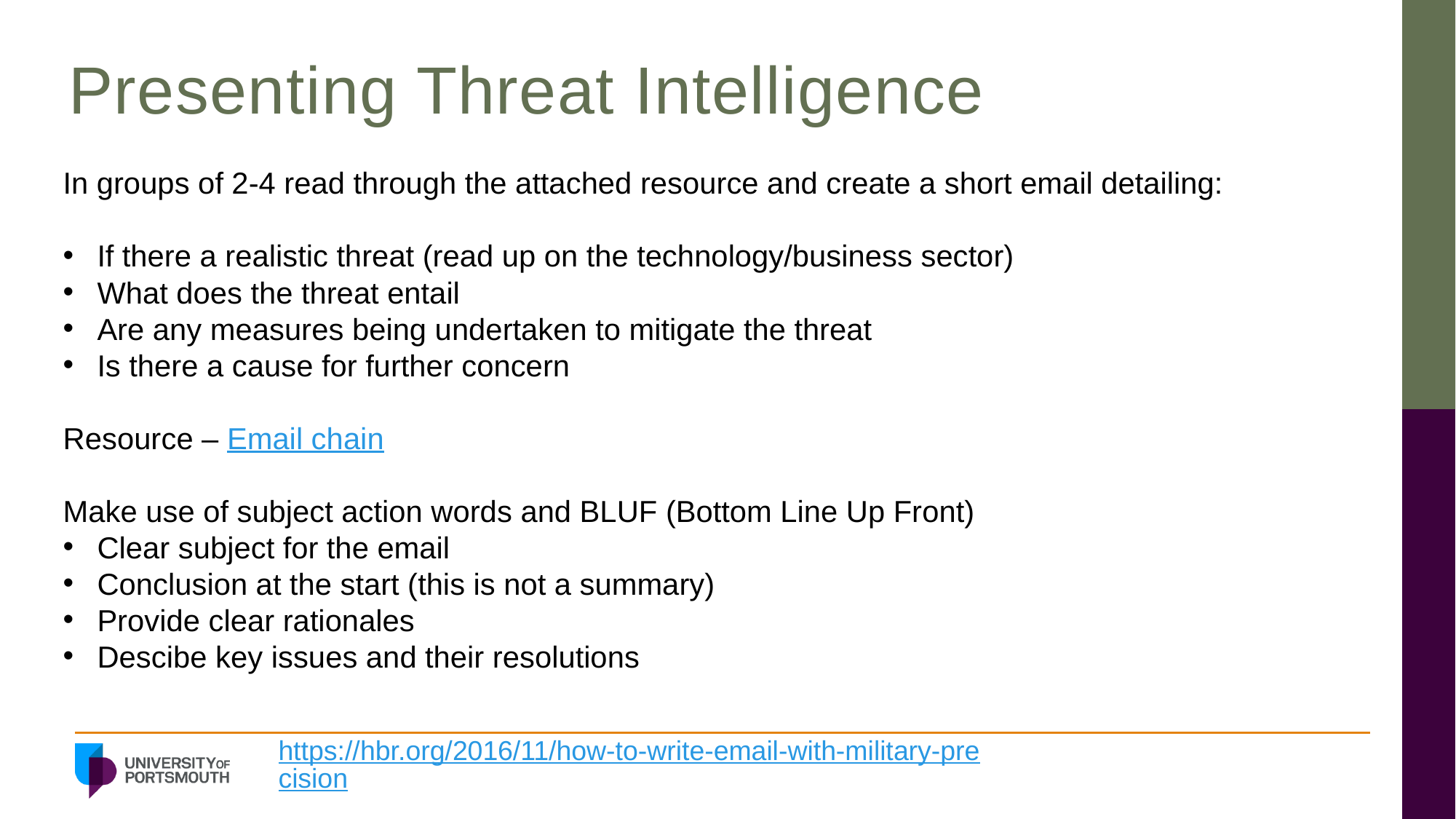

# Presenting Threat Intelligence
In groups of 2-4 read through the attached resource and create a short email detailing:

If there a realistic threat (read up on the technology/business sector)
What does the threat entail
Are any measures being undertaken to mitigate the threat
Is there a cause for further concern

Resource – Email chain

Make use of subject action words and BLUF (Bottom Line Up Front)
Clear subject for the email
Conclusion at the start (this is not a summary)
Provide clear rationales
Descibe key issues and their resolutions
https://hbr.org/2016/11/how-to-write-email-with-military-precision